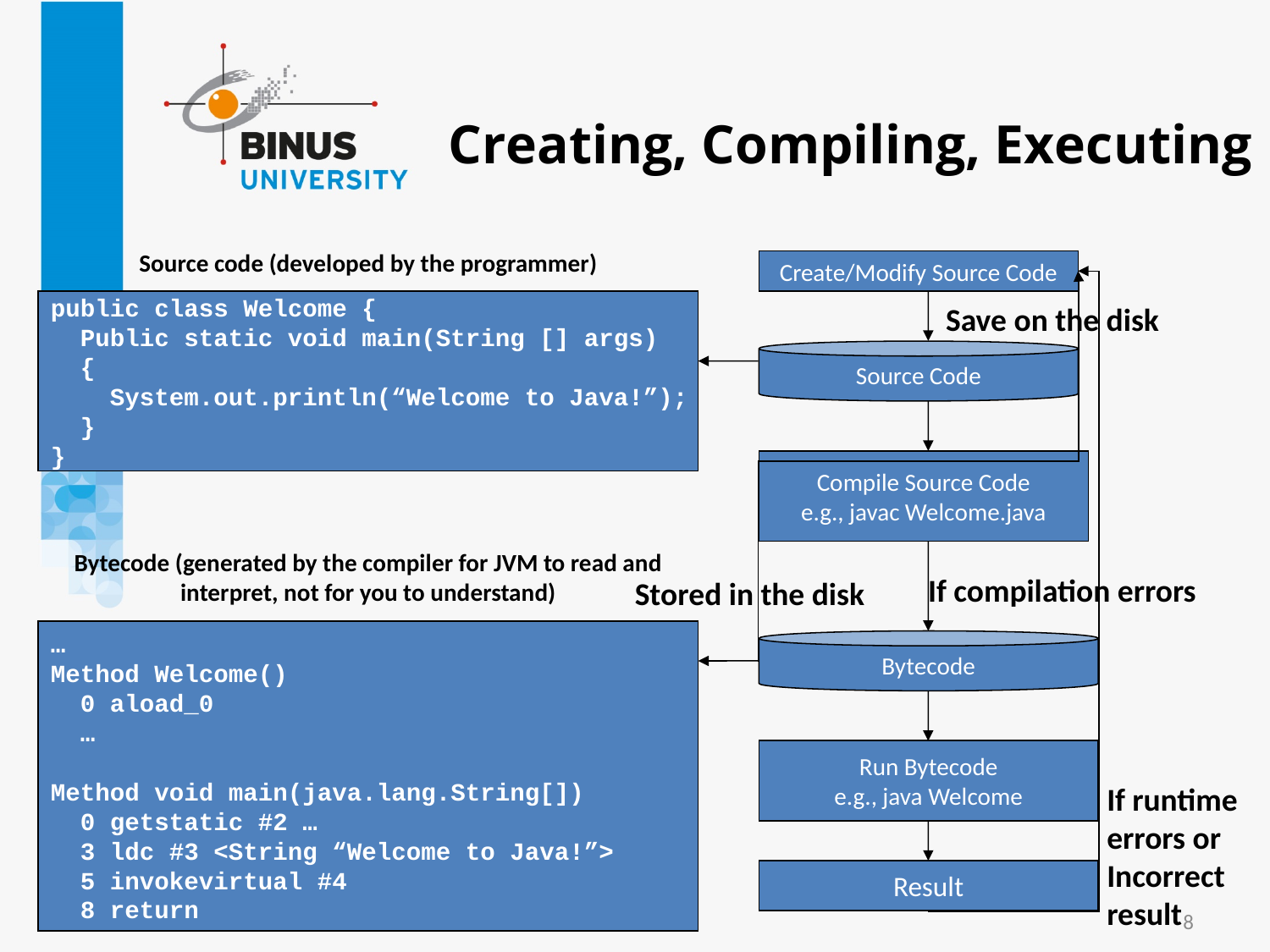

# Creating, Compiling, Executing
Source code (developed by the programmer)
Create/Modify Source Code
public class Welcome {
  Public static void main(String [] args)
  {
    System.out.println(“Welcome to Java!”);
  }
}

Save on the disk

Source Code

Compile Source Code
e.g., javac Welcome.java
Bytecode (generated by the compiler for JVM to read and interpret, not for you to understand)

If compilation errors
Stored in the disk
…
Method Welcome()
  0 aload_0
  …

Method void main(java.lang.String[])
  0 getstatic #2 …
  3 ldc #3 <String “Welcome to Java!”>
  5 invokevirtual #4
  8 return
Bytecode

Run Bytecode
e.g., java Welcome
If runtime
errors or
Incorrect
result

Result
Bina Nusantara
Bina Nusantara
8